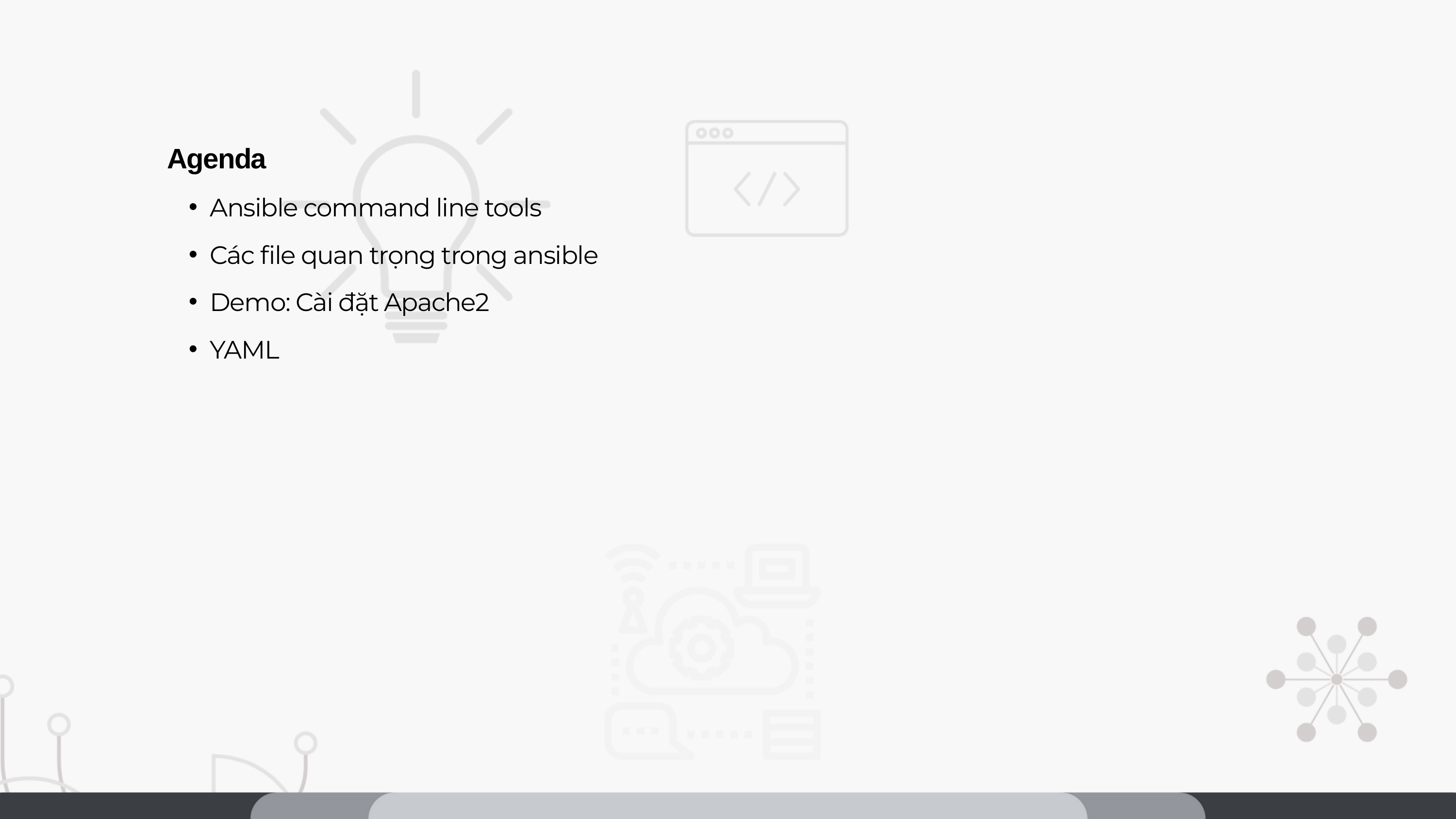

Agenda
Ansible command line tools
Các file quan trọng trong ansible
Demo: Cài đặt Apache2
YAML